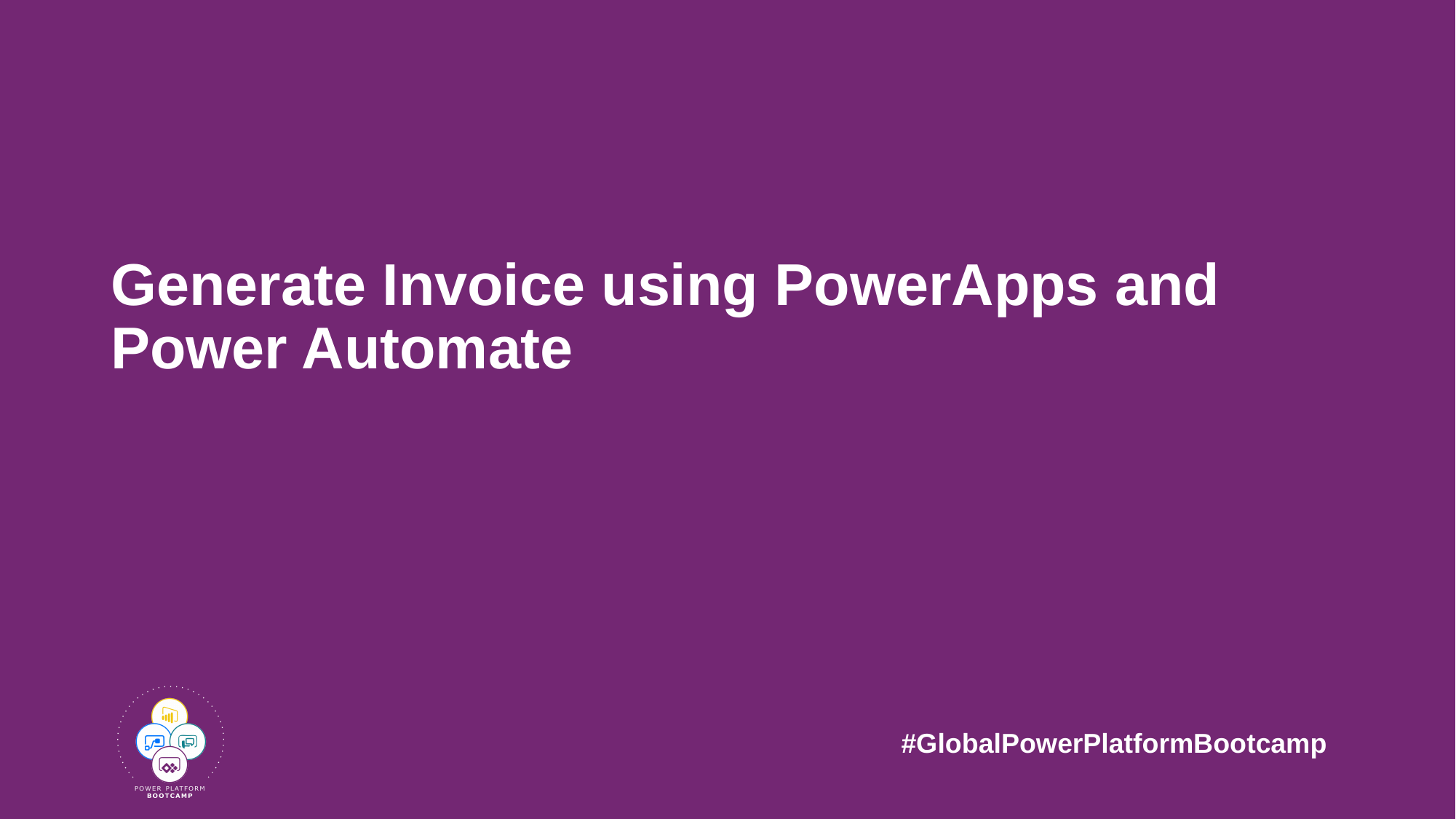

# Generate Invoice using PowerApps and Power Automate